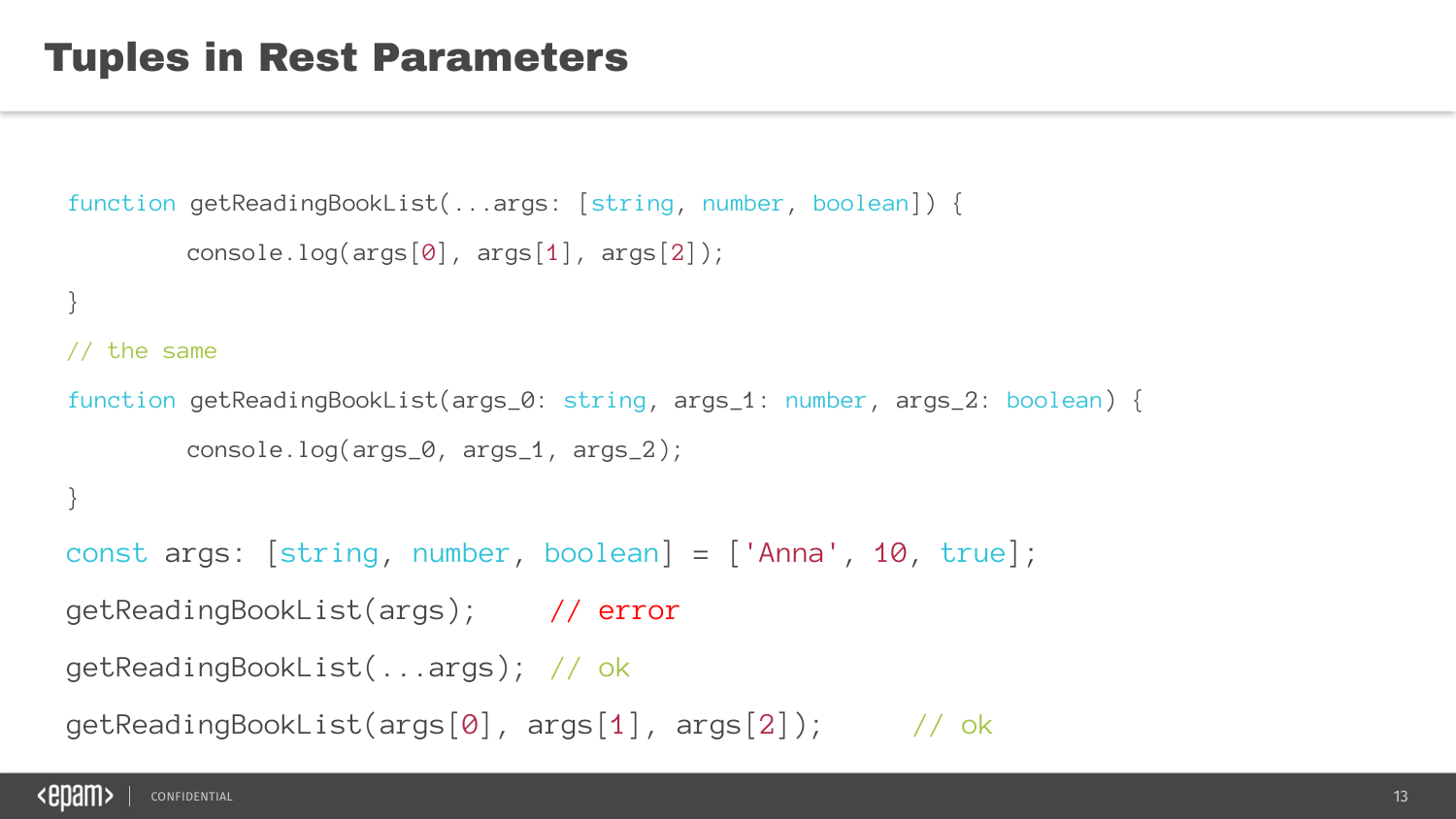

Tuples in Rest Parameters
function getReadingBookList(...args: [string, number, boolean]) {
	console.log(args[0], args[1], args[2]);
}
// the same
function getReadingBookList(args_0: string, args_1: number, args_2: boolean) {
	console.log(args_0, args_1, args_2);
}
const args: [string, number, boolean] = ['Anna', 10, true];
getReadingBookList(args);								// error
getReadingBookList(...args);							// ok
getReadingBookList(args[0], args[1], args[2]);	// ok